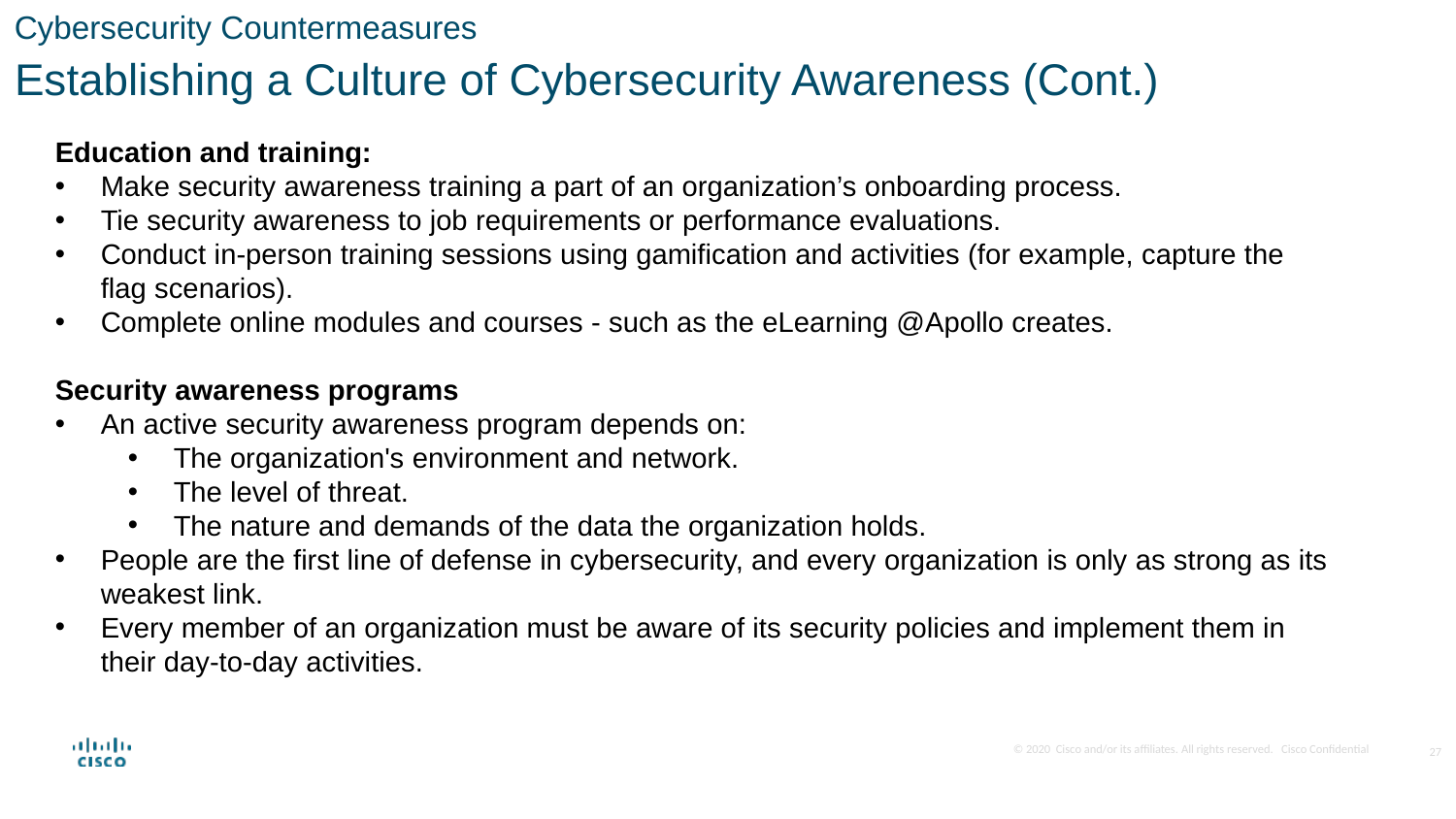

Cybersecurity Countermeasures
Establishing a Culture of Cybersecurity Awareness (Cont.)
Education and training:
Make security awareness training a part of an organization’s onboarding process.
Tie security awareness to job requirements or performance evaluations.
Conduct in-person training sessions using gamification and activities (for example, capture the flag scenarios).
Complete online modules and courses - such as the eLearning @Apollo creates.

Security awareness programs
An active security awareness program depends on:
The organization's environment and network.
The level of threat.
The nature and demands of the data the organization holds.
People are the first line of defense in cybersecurity, and every organization is only as strong as its weakest link.
Every member of an organization must be aware of its security policies and implement them in their day-to-day activities.

27